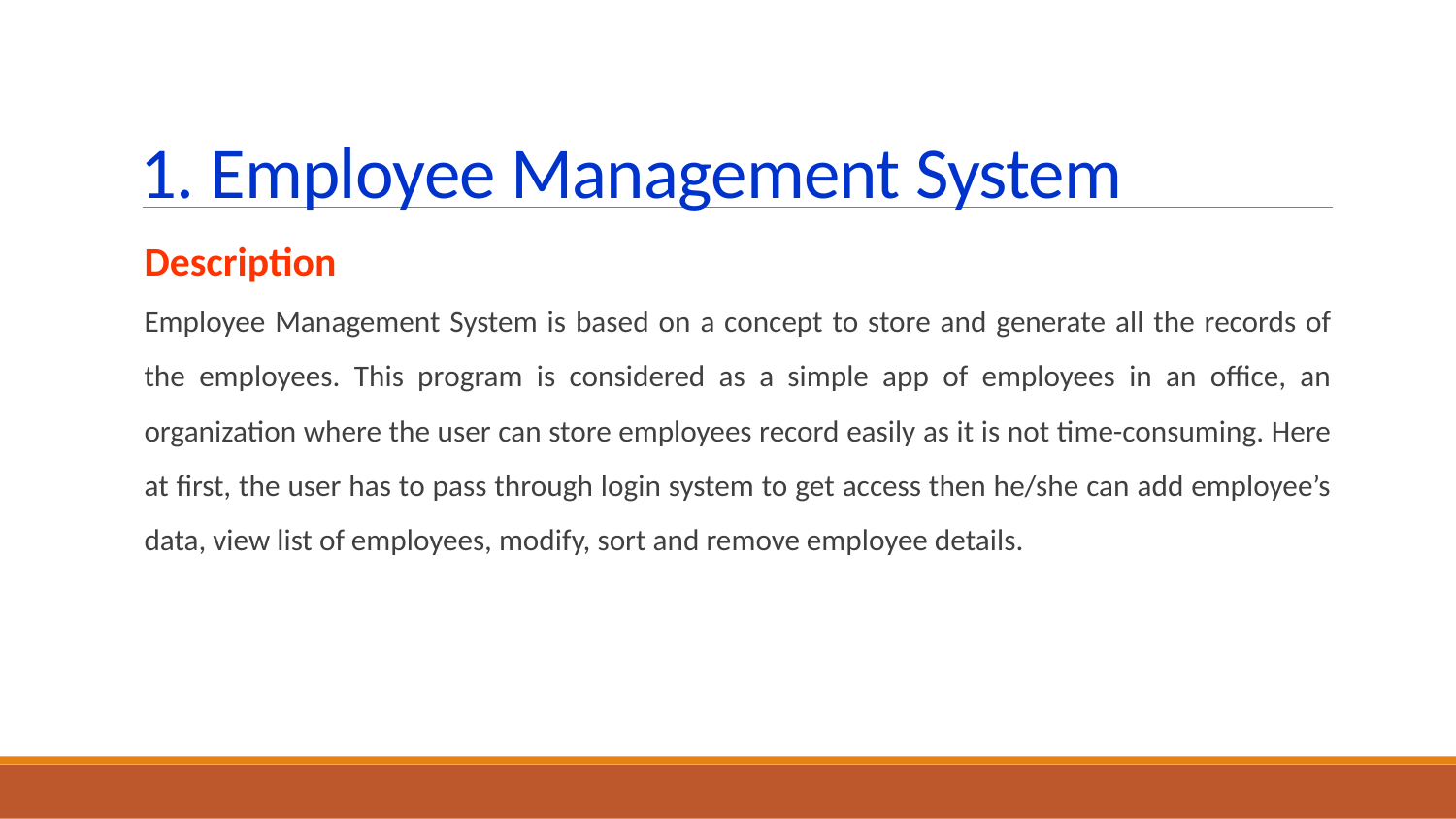

# 1. Employee Management System
Description
Employee Management System is based on a concept to store and generate all the records of the employees. This program is considered as a simple app of employees in an office, an organization where the user can store employees record easily as it is not time-consuming. Here at first, the user has to pass through login system to get access then he/she can add employee’s data, view list of employees, modify, sort and remove employee details.